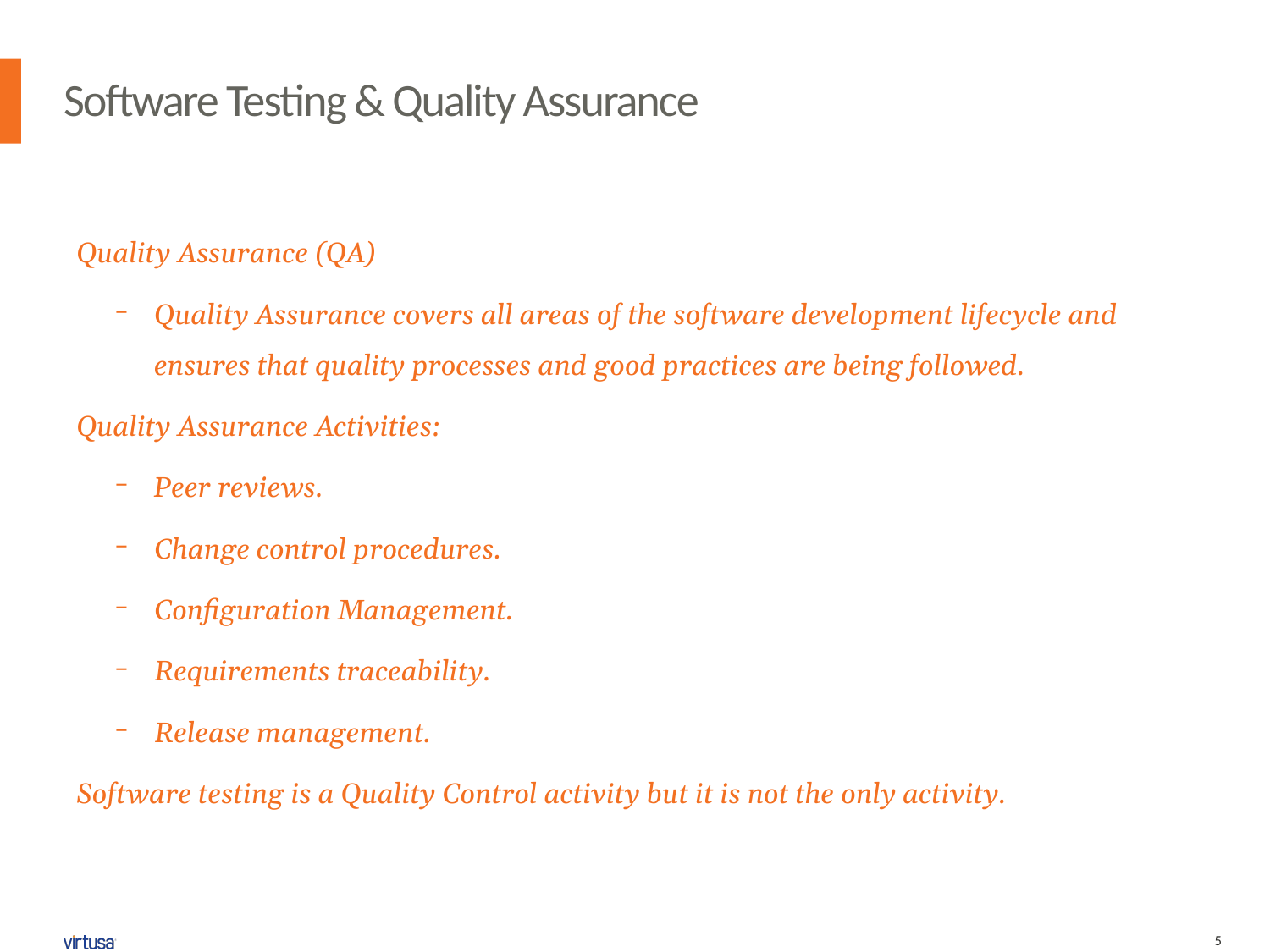

# Software Testing & Quality Assurance
Quality Assurance (QA)
Quality Assurance covers all areas of the software development lifecycle and ensures that quality processes and good practices are being followed.
Quality Assurance Activities:
Peer reviews.
Change control procedures.
Configuration Management.
Requirements traceability.
Release management.
Software testing is a Quality Control activity but it is not the only activity.